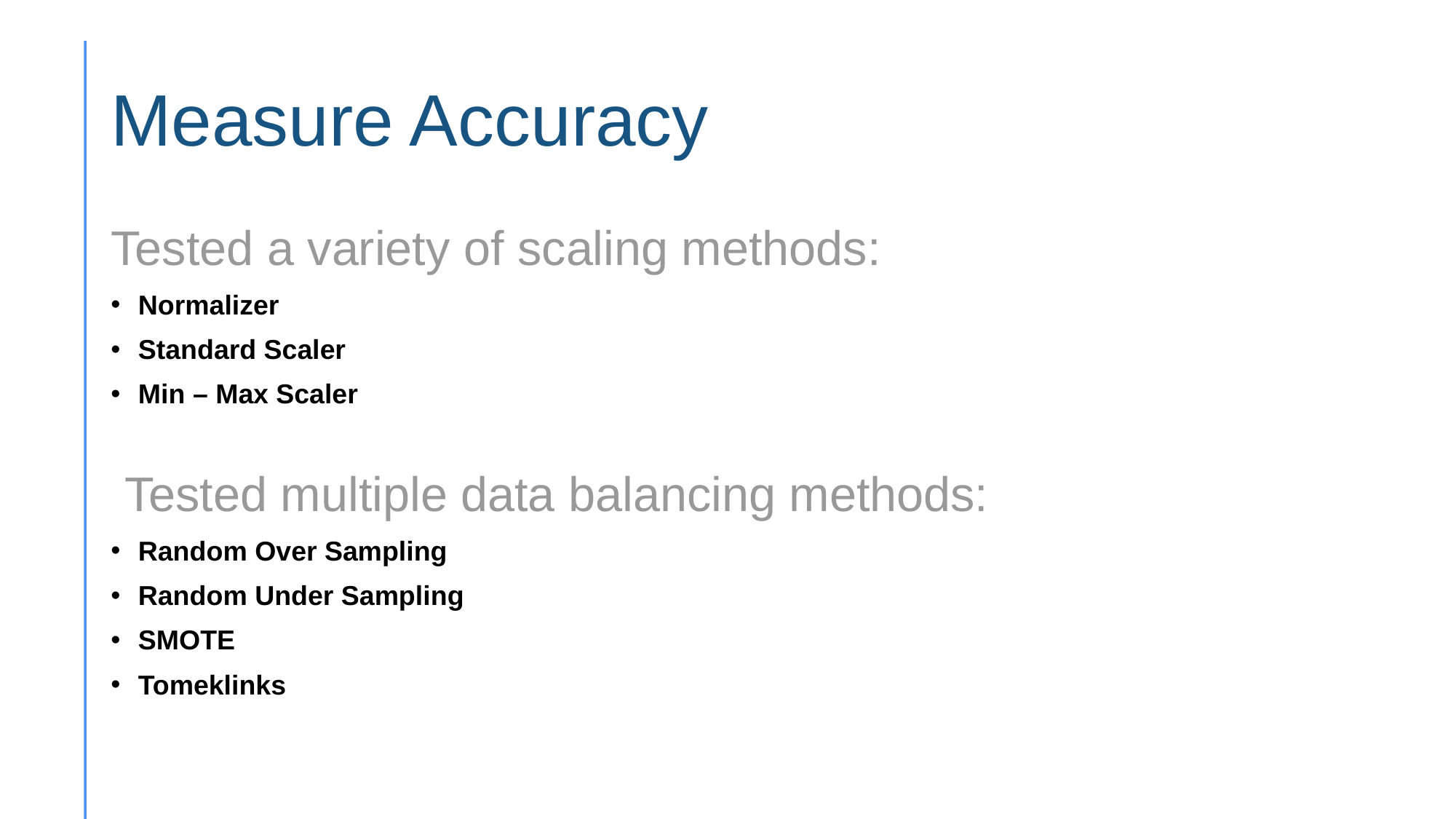

# Measure Accuracy
Tested a variety of scaling methods:
Normalizer
Standard Scaler
Min – Max Scaler

 Tested multiple data balancing methods:
Random Over Sampling
Random Under Sampling
SMOTE
Tomeklinks